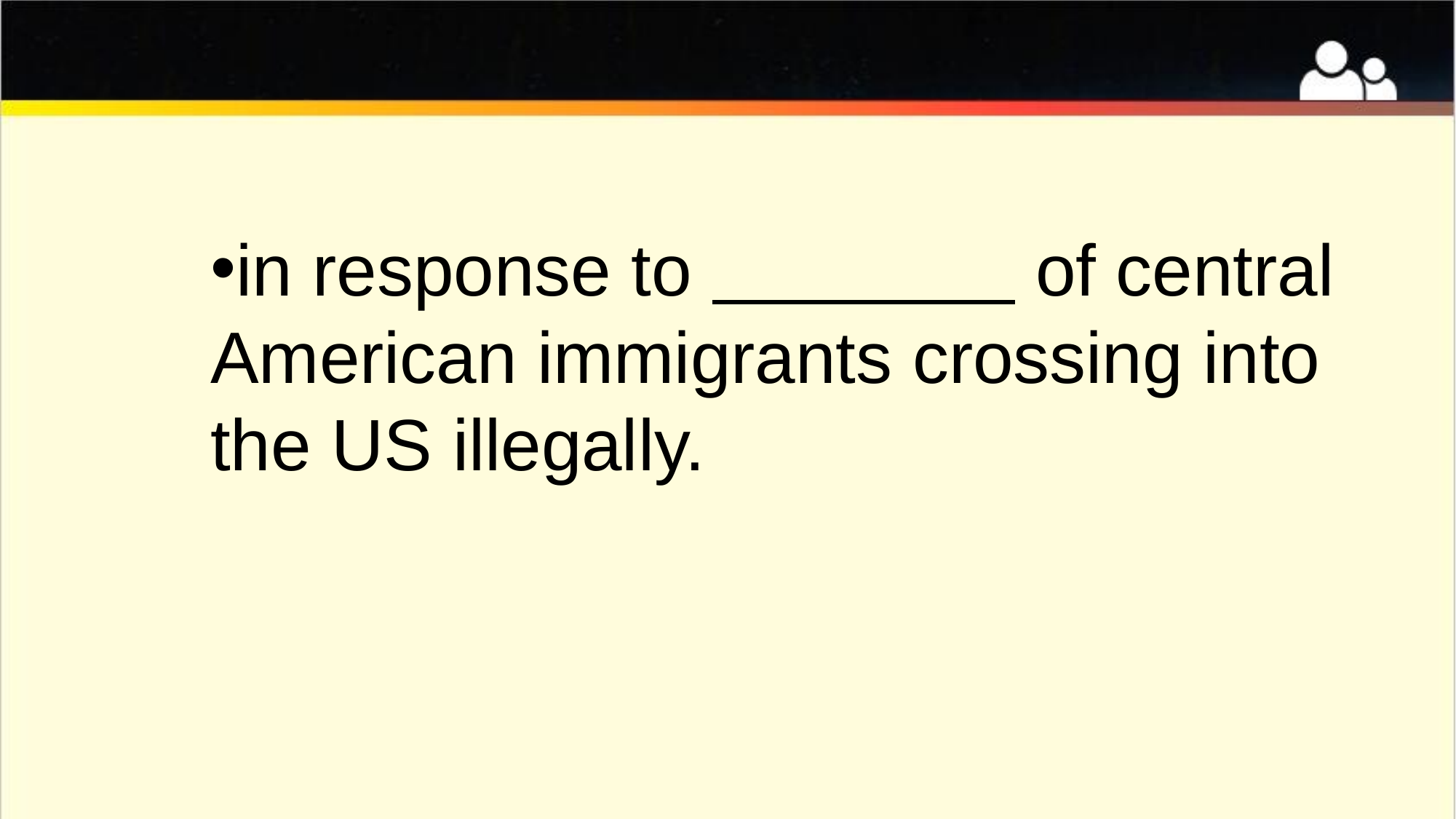

#
in response to                 of central American immigrants crossing into the US illegally.